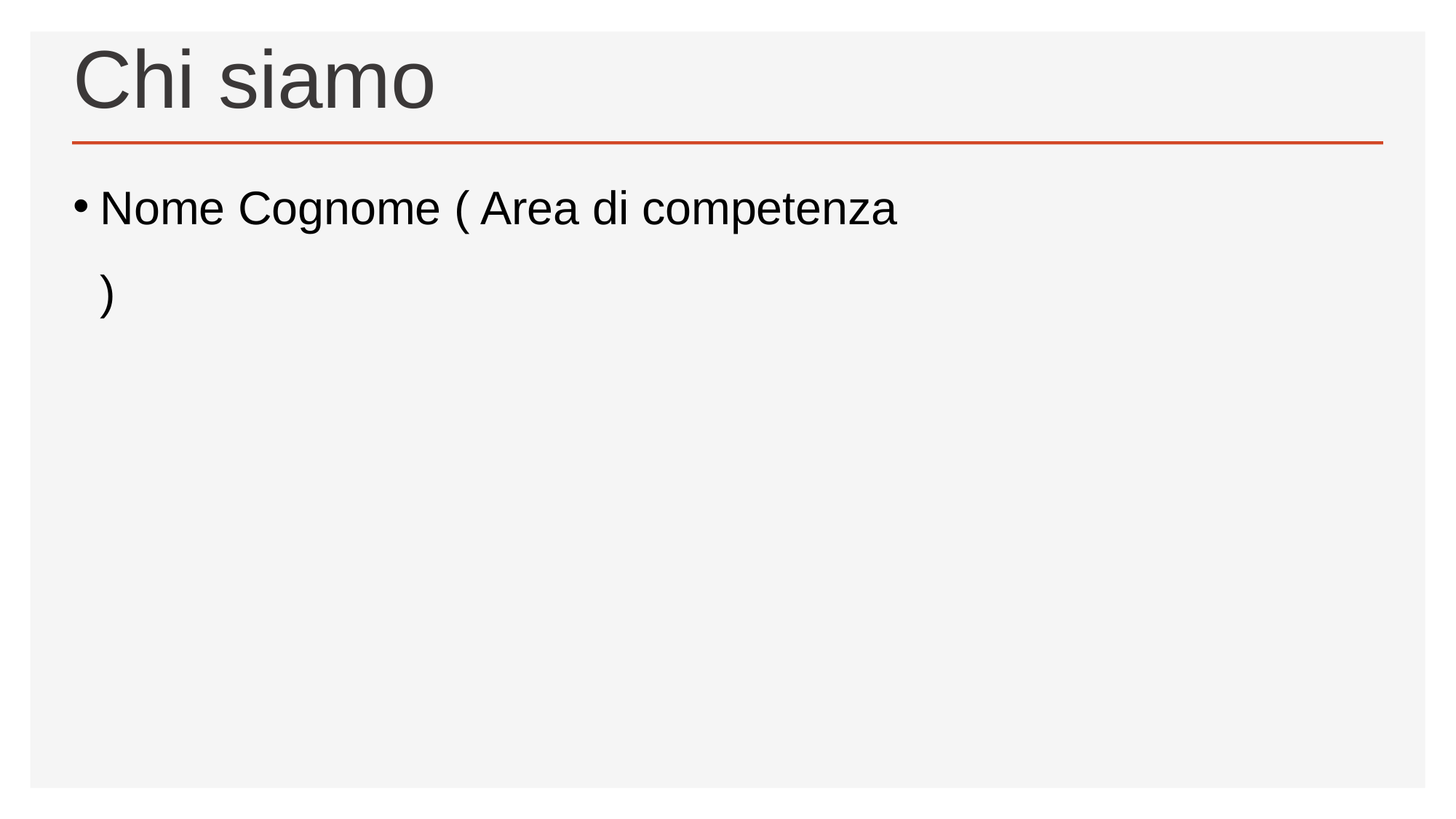

Chi siamo
Nome Cognome ( Area di competenza )